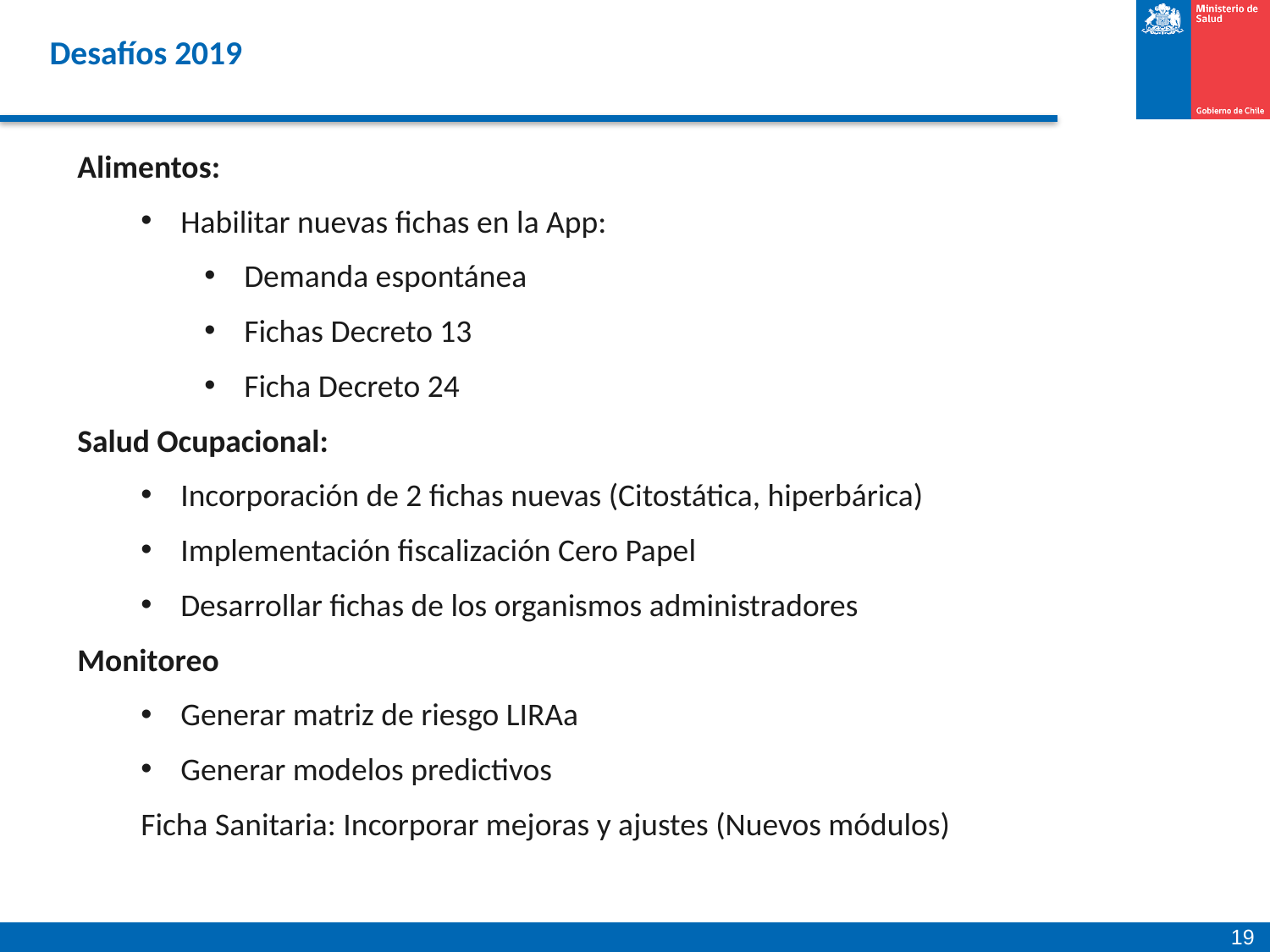

# Desafíos 2019
Alimentos:
Habilitar nuevas fichas en la App:
Demanda espontánea
Fichas Decreto 13
Ficha Decreto 24
Salud Ocupacional:
Incorporación de 2 fichas nuevas (Citostática, hiperbárica)
Implementación fiscalización Cero Papel
Desarrollar fichas de los organismos administradores
Monitoreo
Generar matriz de riesgo LIRAa
Generar modelos predictivos
Ficha Sanitaria: Incorporar mejoras y ajustes (Nuevos módulos)

19